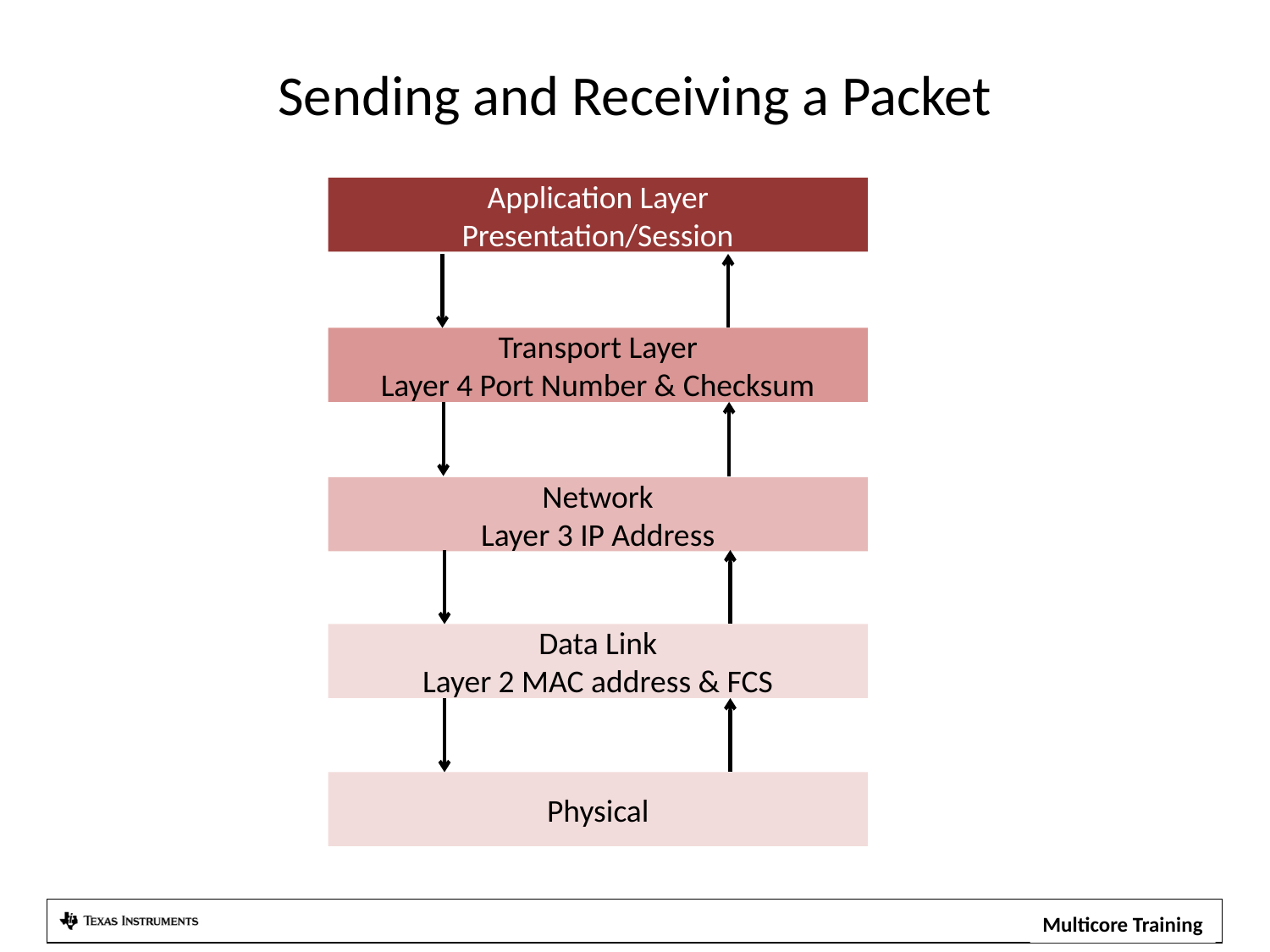

# Sending and Receiving a Packet
Application Layer
Presentation/Session
Transport Layer
Layer 4 Port Number & Checksum
Network
Layer 3 IP Address
Data Link
Layer 2 MAC address & FCS
Physical